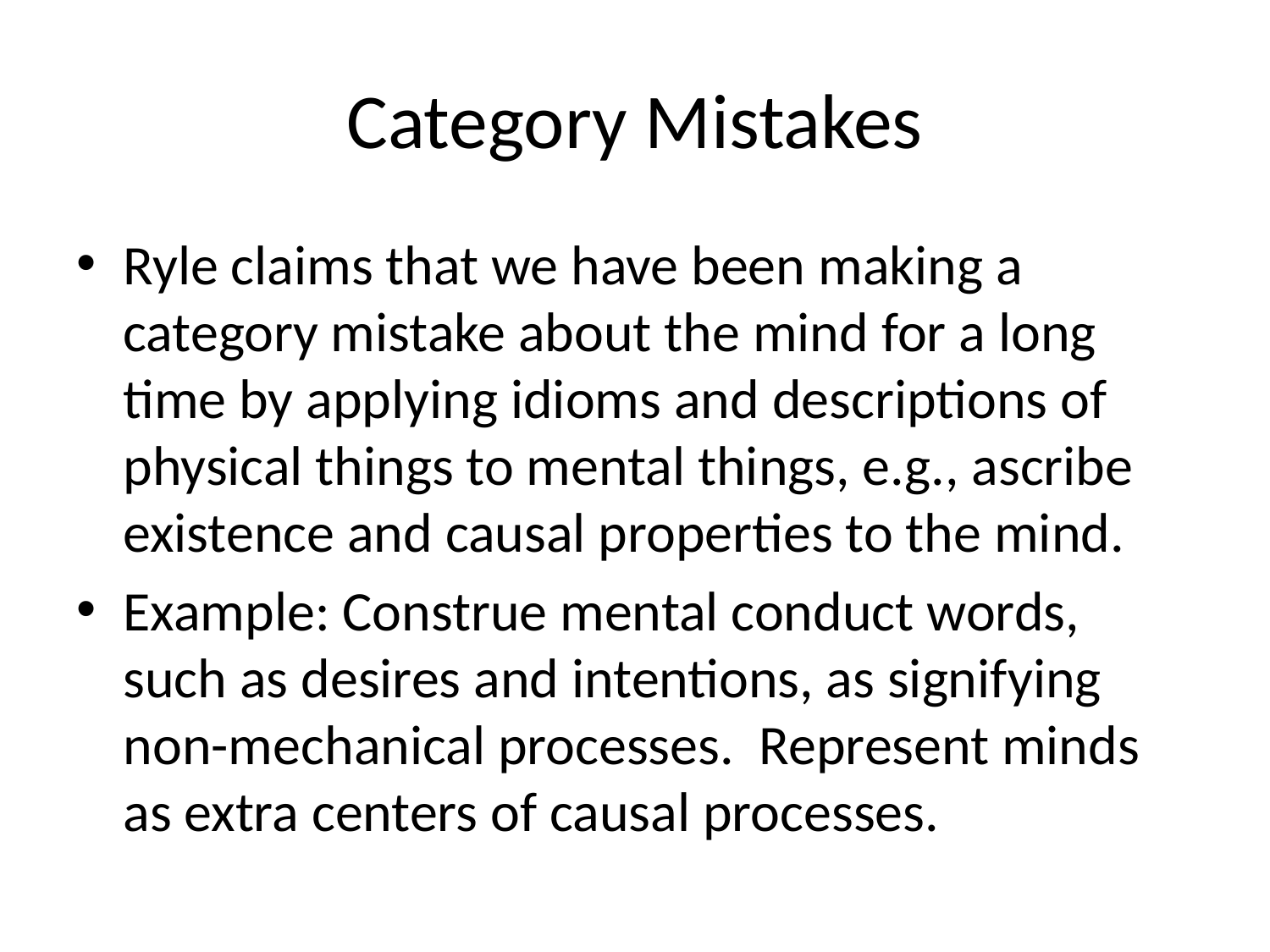

# Category Mistakes
Ryle claims that we have been making a category mistake about the mind for a long time by applying idioms and descriptions of physical things to mental things, e.g., ascribe existence and causal properties to the mind.
Example: Construe mental conduct words, such as desires and intentions, as signifying non-mechanical processes.  Represent minds as extra centers of causal processes.